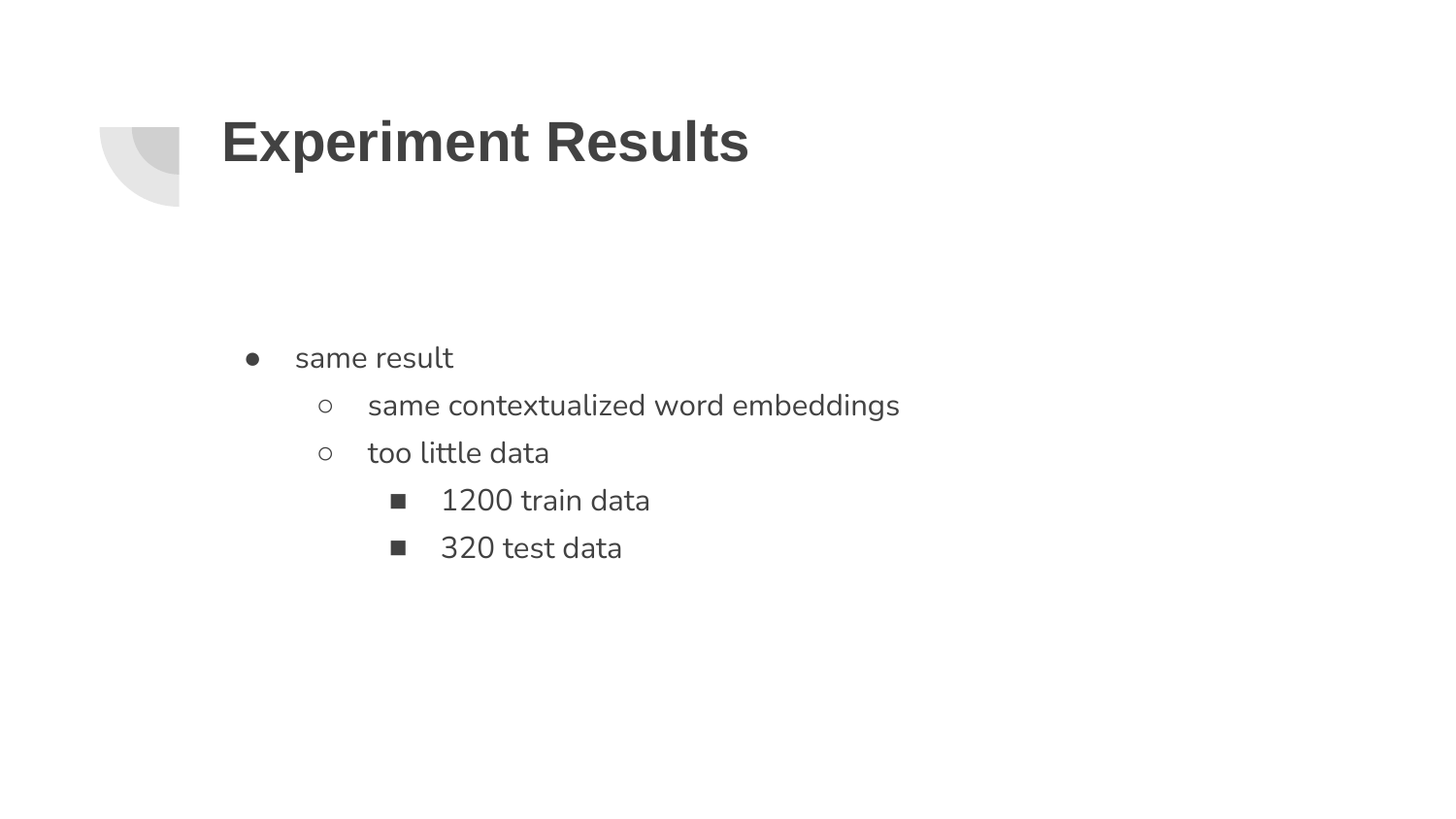

# Experiment Results
same result
same contextualized word embeddings
too little data
1200 train data
320 test data